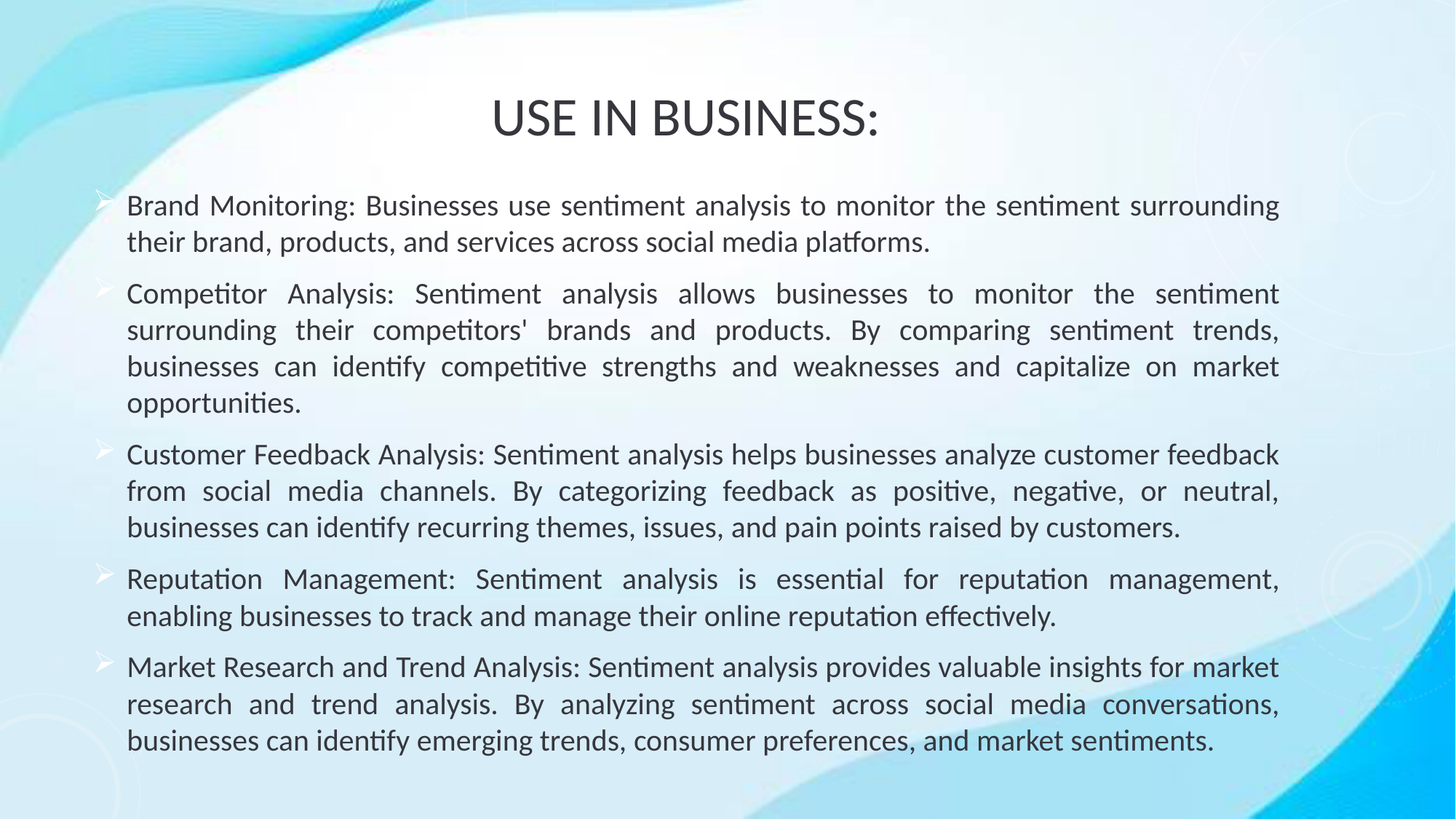

# Use in Business:
Brand Monitoring: Businesses use sentiment analysis to monitor the sentiment surrounding their brand, products, and services across social media platforms.
Competitor Analysis: Sentiment analysis allows businesses to monitor the sentiment surrounding their competitors' brands and products. By comparing sentiment trends, businesses can identify competitive strengths and weaknesses and capitalize on market opportunities.
Customer Feedback Analysis: Sentiment analysis helps businesses analyze customer feedback from social media channels. By categorizing feedback as positive, negative, or neutral, businesses can identify recurring themes, issues, and pain points raised by customers.
Reputation Management: Sentiment analysis is essential for reputation management, enabling businesses to track and manage their online reputation effectively.
Market Research and Trend Analysis: Sentiment analysis provides valuable insights for market research and trend analysis. By analyzing sentiment across social media conversations, businesses can identify emerging trends, consumer preferences, and market sentiments.